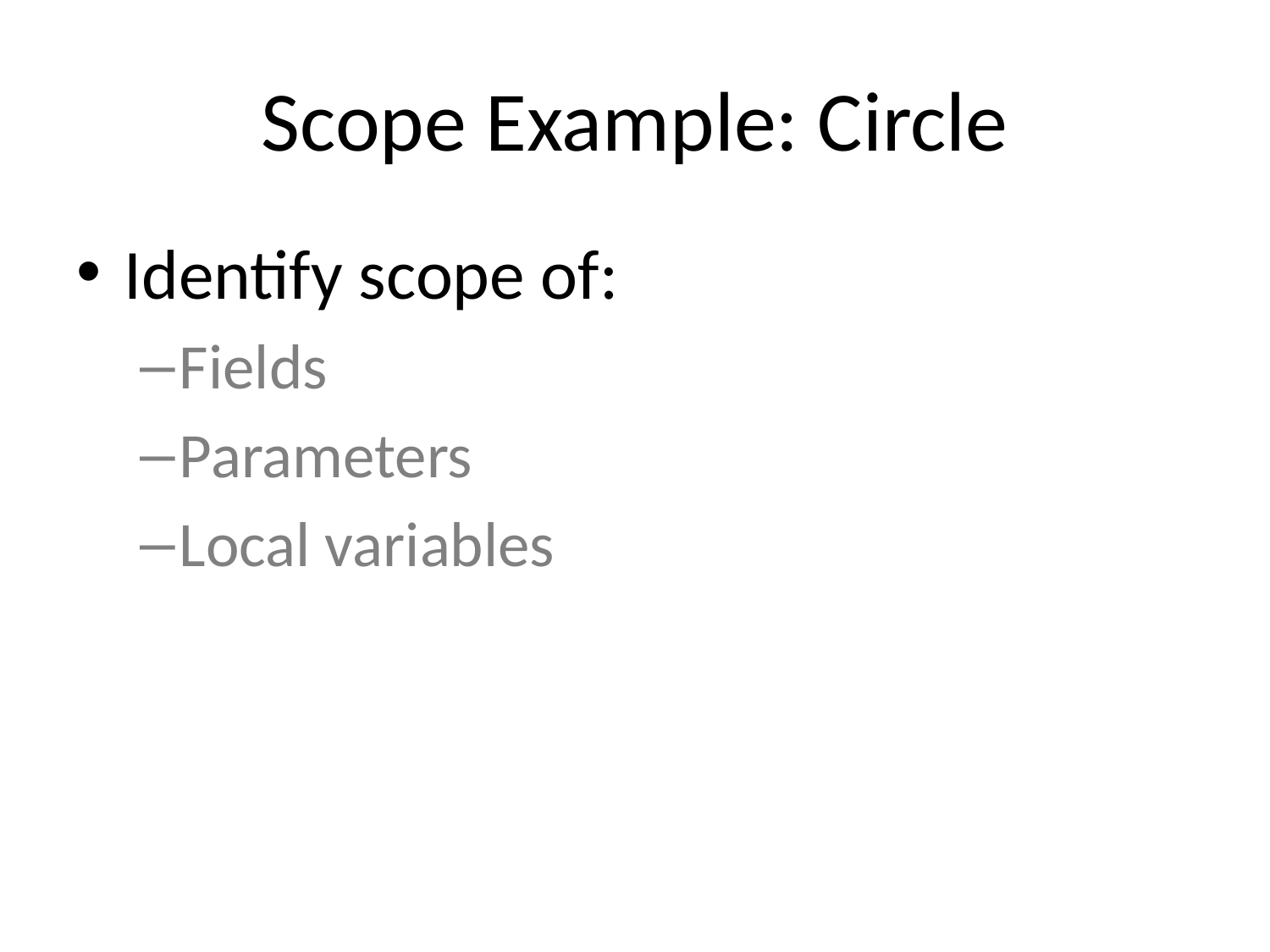

# Scope Example: Circle
Identify scope of:
Fields
Parameters
Local variables